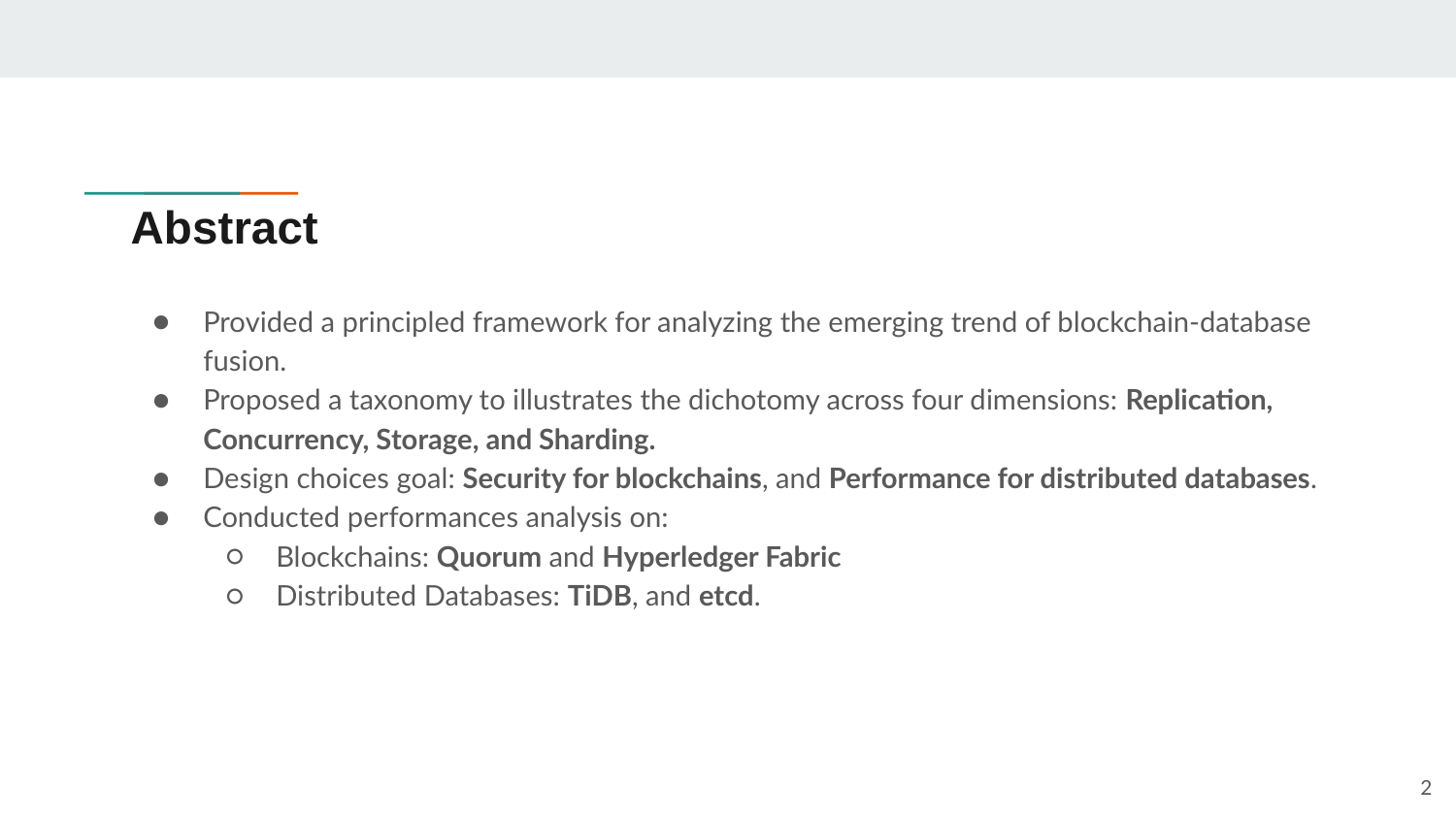

# Abstract
Provided a principled framework for analyzing the emerging trend of blockchain-database fusion.
Proposed a taxonomy to illustrates the dichotomy across four dimensions: Replication, Concurrency, Storage, and Sharding.
Design choices goal: Security for blockchains, and Performance for distributed databases.
Conducted performances analysis on:
Blockchains: Quorum and Hyperledger Fabric
Distributed Databases: TiDB, and etcd.
2